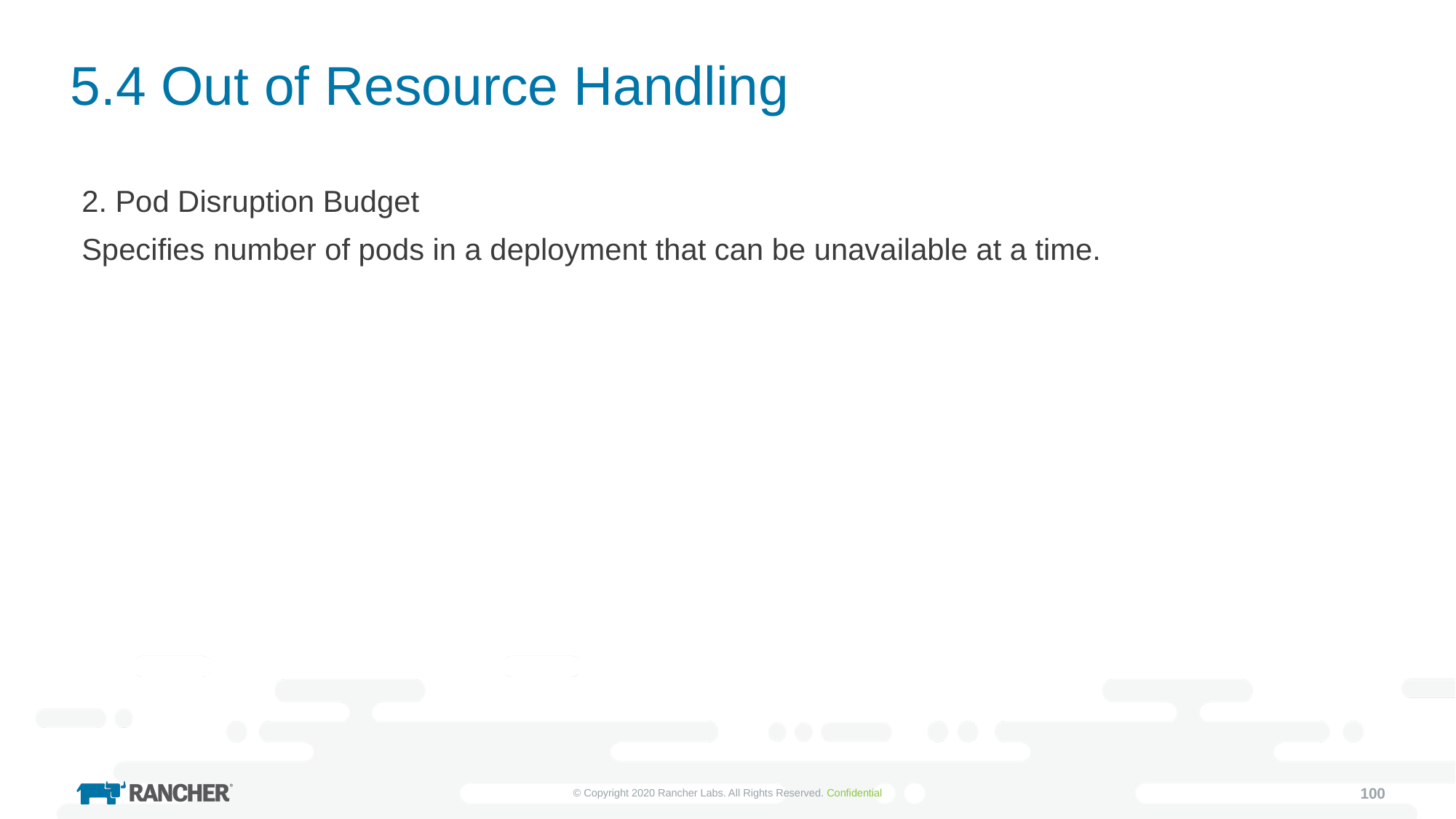

# 5.4 Out of Resource Handling
2. Pod Disruption Budget
Specifies number of pods in a deployment that can be unavailable at a time.